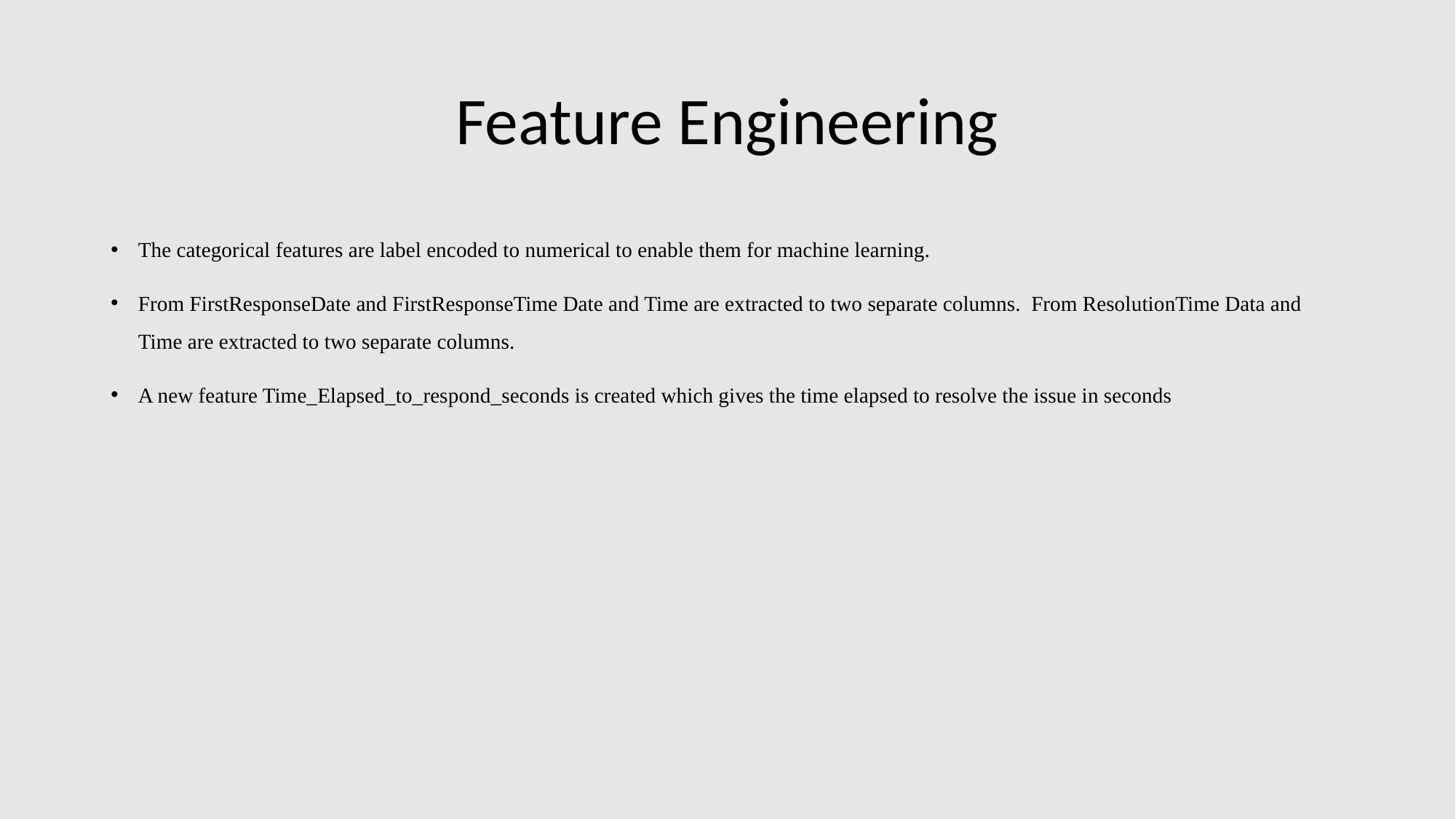

# Feature Engineering
The categorical features are label encoded to numerical to enable them for machine learning.
From FirstResponseDate and FirstResponseTime Date and Time are extracted to two separate columns.  From ResolutionTime Data and Time are extracted to two separate columns.
A new feature Time_Elapsed_to_respond_seconds is created which gives the time elapsed to resolve the issue in seconds